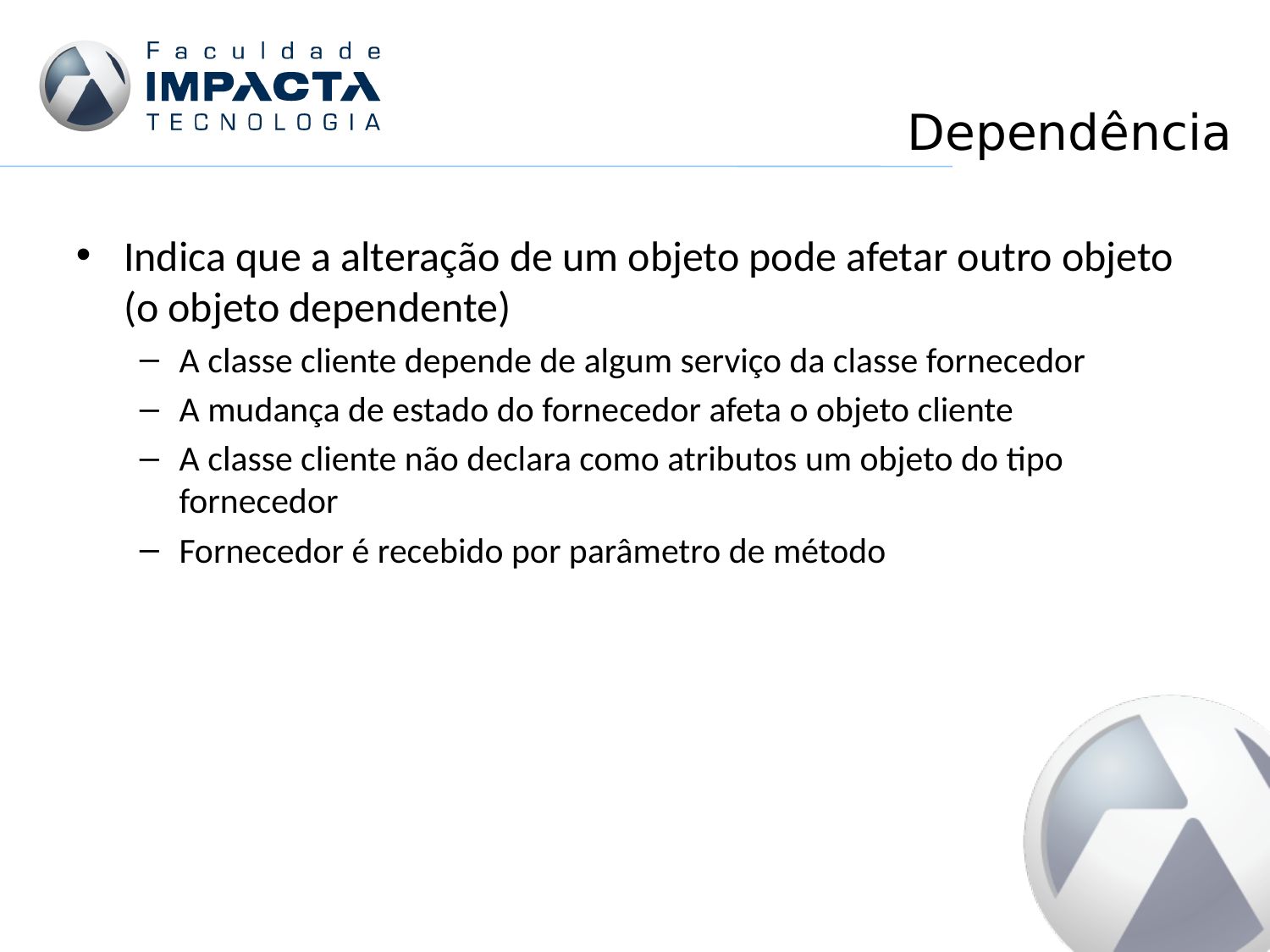

# Dependência
Indica que a alteração de um objeto pode afetar outro objeto (o objeto dependente)
A classe cliente depende de algum serviço da classe fornecedor
A mudança de estado do fornecedor afeta o objeto cliente
A classe cliente não declara como atributos um objeto do tipo fornecedor
Fornecedor é recebido por parâmetro de método